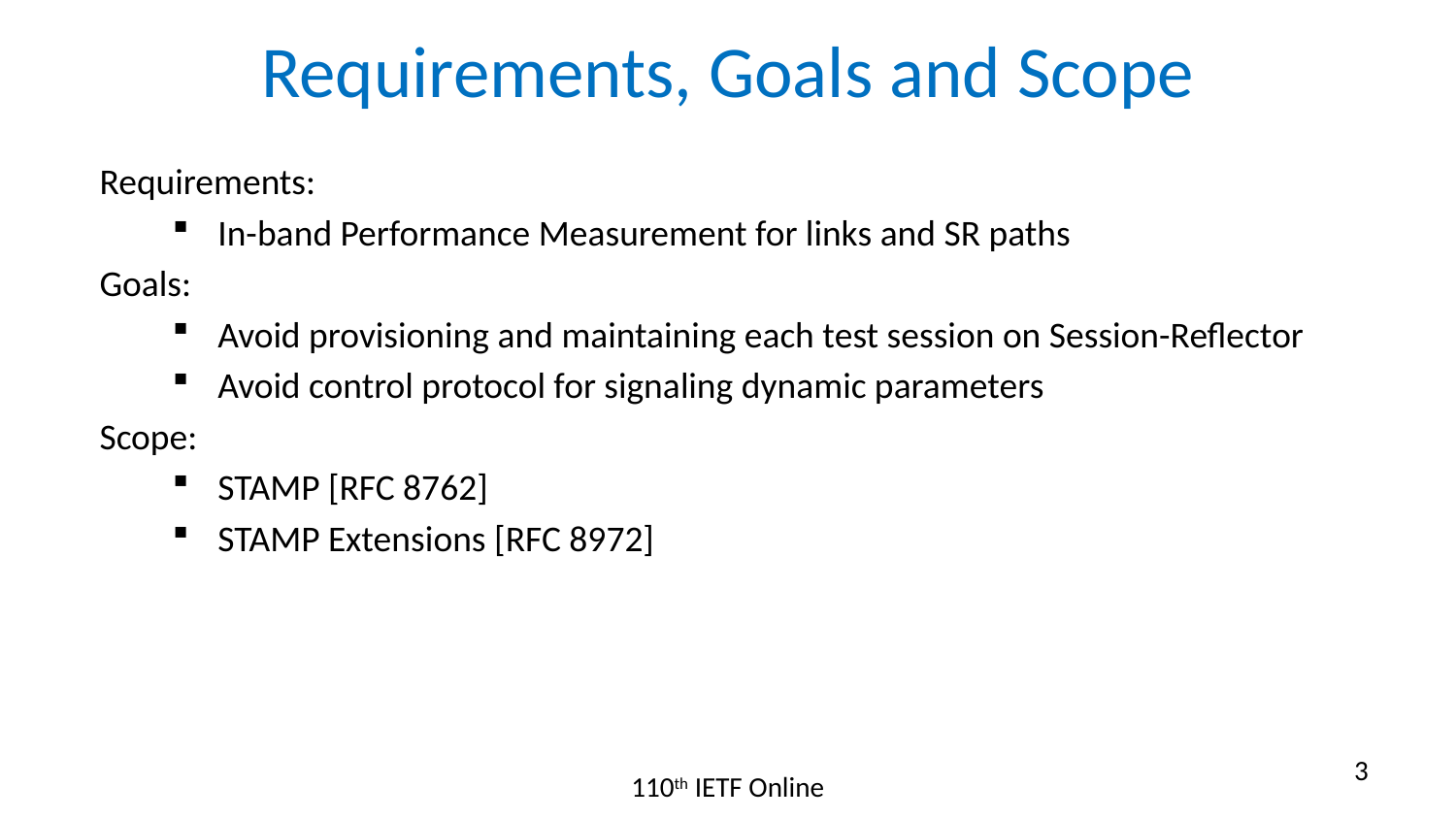

# Requirements, Goals and Scope
Requirements:
In-band Performance Measurement for links and SR paths
Goals:
Avoid provisioning and maintaining each test session on Session-Reflector
Avoid control protocol for signaling dynamic parameters
Scope:
STAMP [RFC 8762]
STAMP Extensions [RFC 8972]
3
110th IETF Online